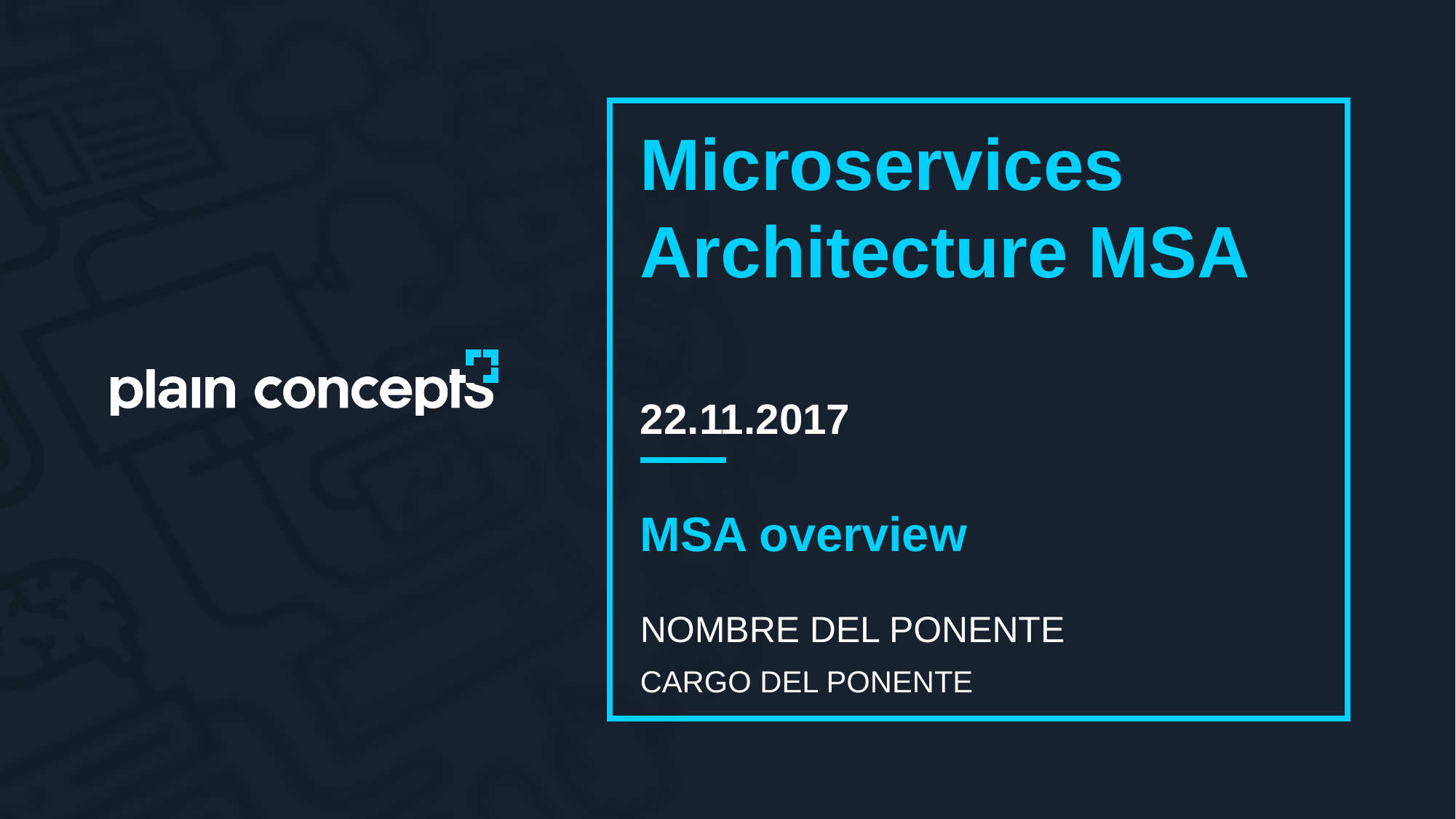

# Microservices Architecture MSA
22.11.2017
MSA overview
NOMBRE DEL PONENTE
CARGO DEL PONENTE